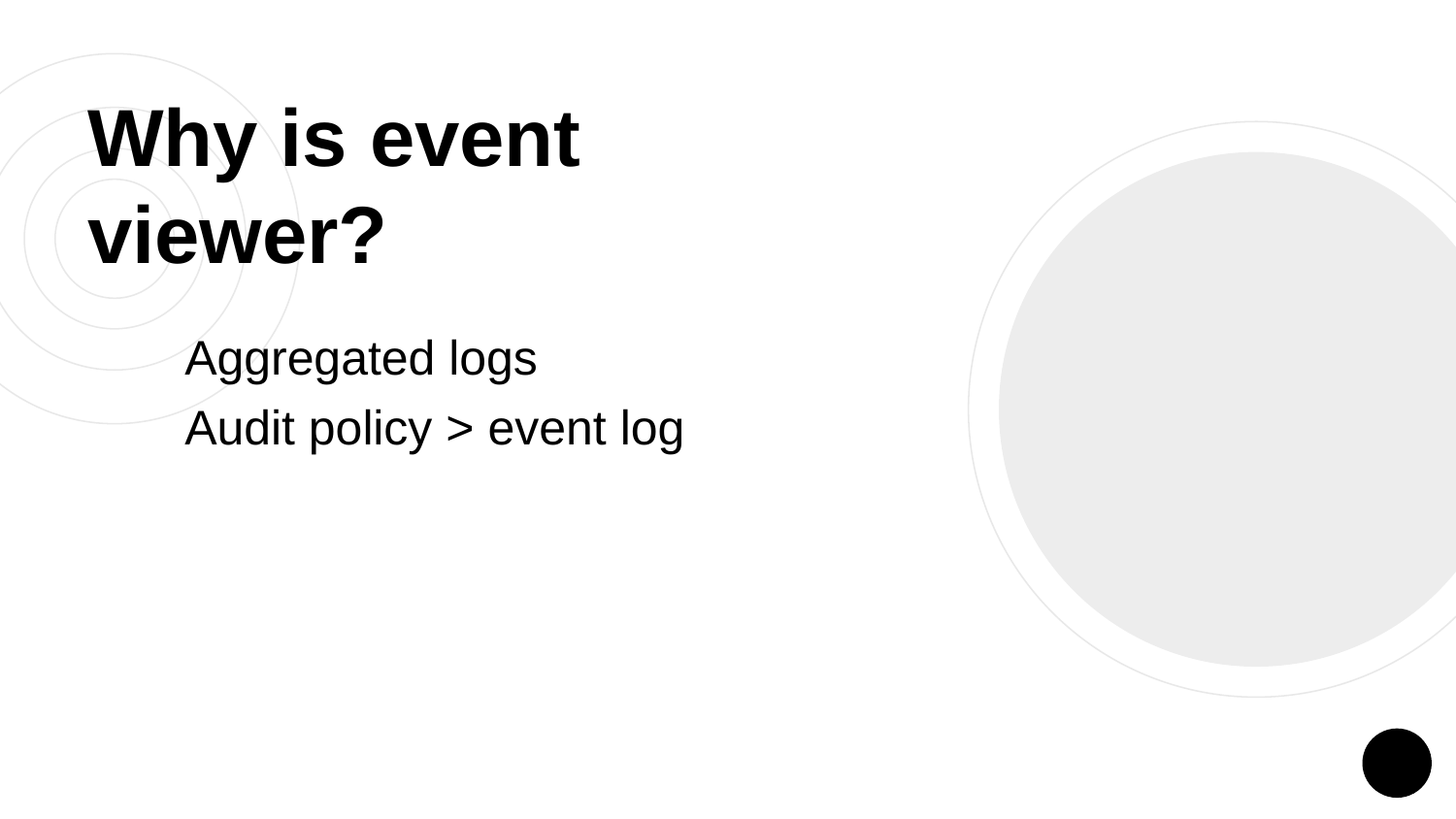

# Why is event viewer?
Aggregated logs
Audit policy > event log